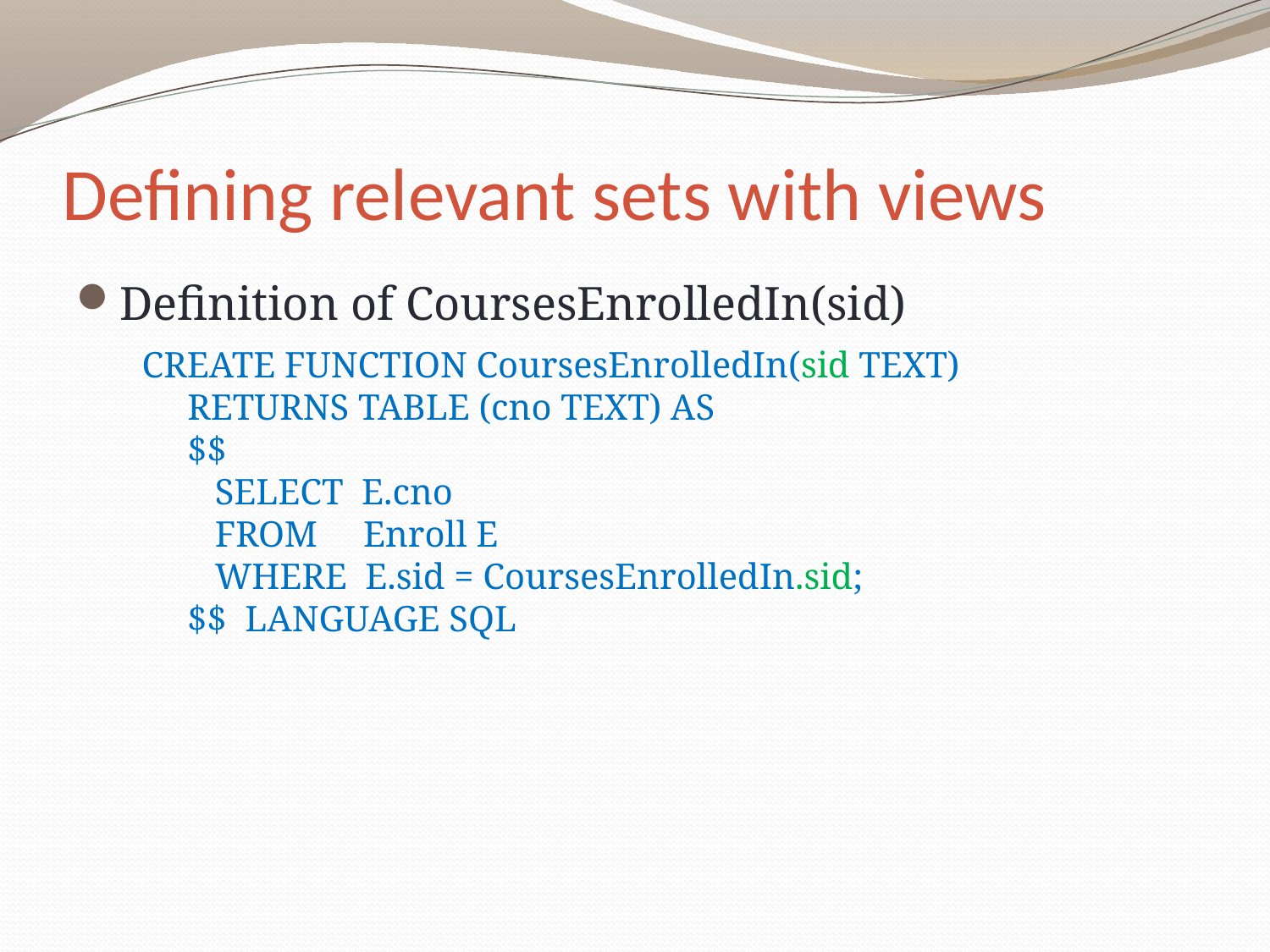

# Defining relevant sets with views
Definition of CoursesEnrolledIn(sid)

CREATE FUNCTION CoursesEnrolledIn(sid TEXT)
     RETURNS TABLE (cno TEXT) AS
     $$
        SELECT  E.cno
        FROM     Enroll E
        WHERE  E.sid = CoursesEnrolledIn.sid;
     $$  LANGUAGE SQL